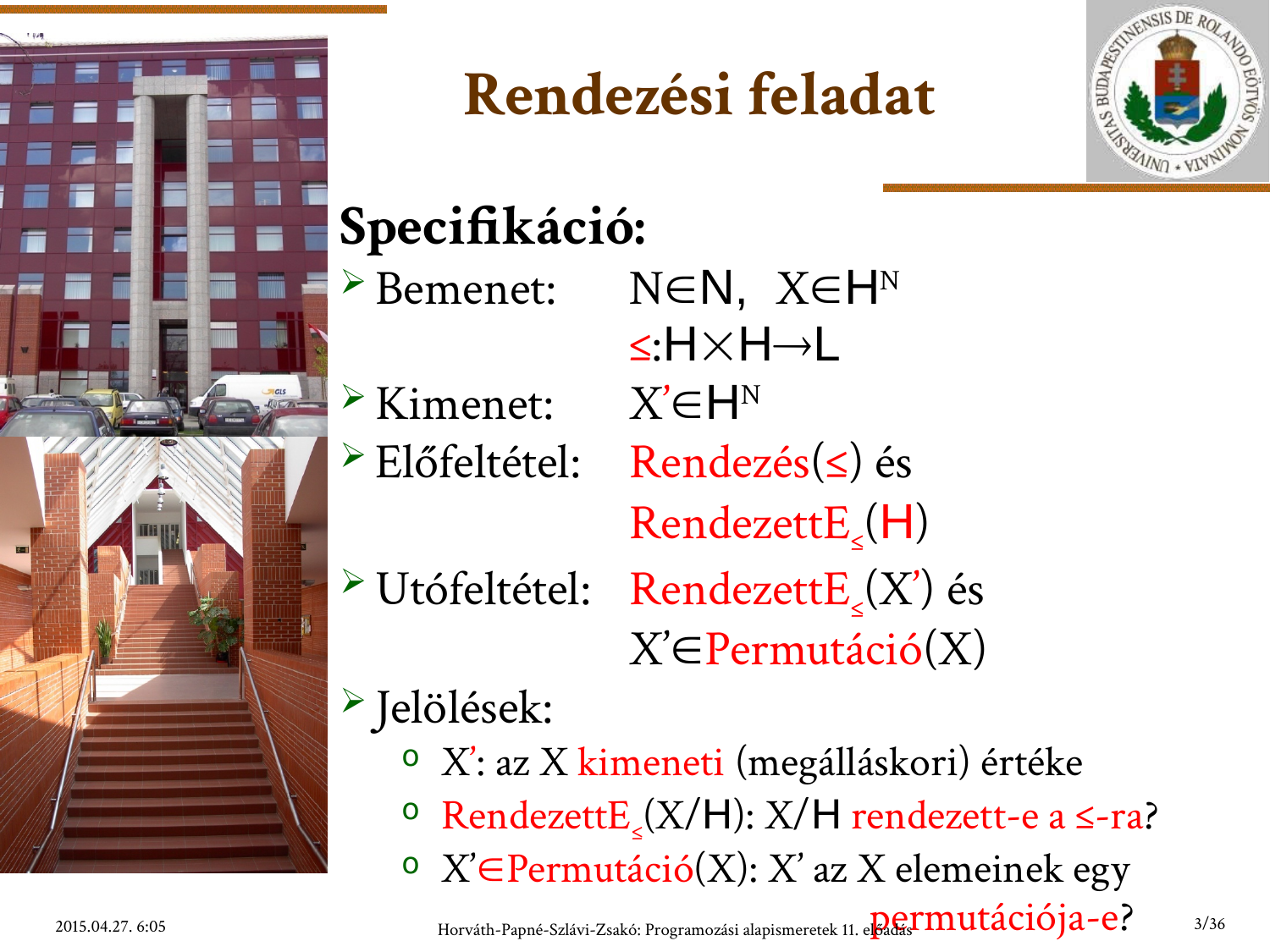

Rendezési feladat
Specifikáció:
Bemenet:	N∈N,  X∈HN
		≤:H×H→L
Kimenet:	X’∈HN
Előfeltétel:	Rendezés(≤) és
		RendezettE≤(H)
Utófeltétel:	RendezettE≤(X’) és
		X’∈Permutáció(X)
Jelölések:
X’: az X kimeneti (megálláskori) értéke
RendezettE≤(X/H): X/H rendezett-e a ≤-ra?
X’∈Permutáció(X): X’ az X elemeinek egy
			     permutációja-e?
3/36
2015.04.27. 6:05
Horváth-Papné-Szlávi-Zsakó: Programozási alapismeretek 11. előadás